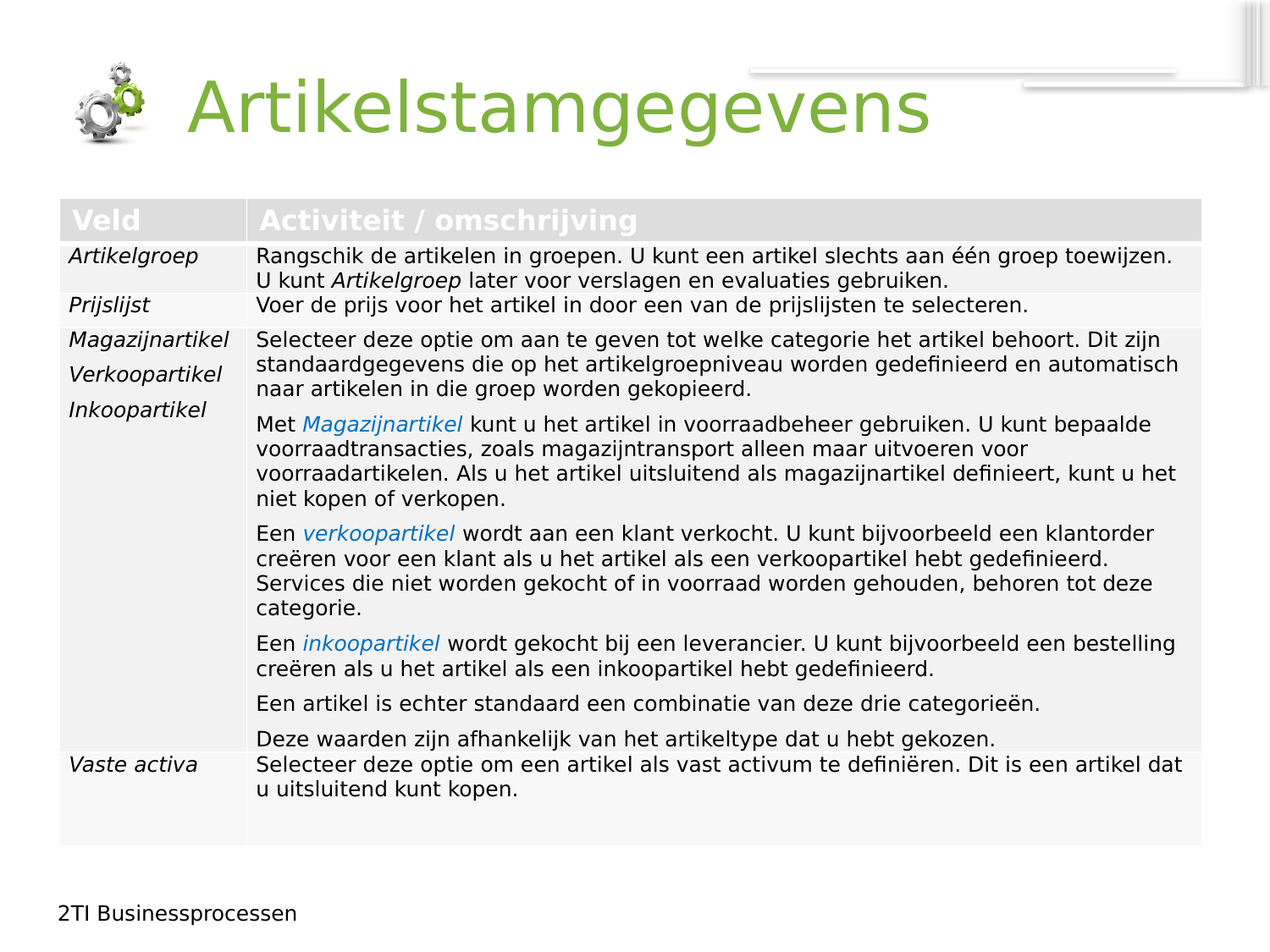

# Artikelstamgegevens
| Veld | Activiteit / omschrijving |
| --- | --- |
| Artikelgroep | Rangschik de artikelen in groepen. U kunt een artikel slechts aan één groep toewijzen. U kunt Artikelgroep later voor verslagen en evaluaties gebruiken. |
| Prijslijst | Voer de prijs voor het artikel in door een van de prijslijsten te selecteren. |
| Magazijnartikel Verkoopartikel Inkoopartikel | Selecteer deze optie om aan te geven tot welke categorie het artikel behoort. Dit zijn standaardgegevens die op het artikelgroepniveau worden gedefinieerd en automatisch naar artikelen in die groep worden gekopieerd. Met Magazijnartikel kunt u het artikel in voorraadbeheer gebruiken. U kunt bepaalde voorraadtransacties, zoals magazijntransport alleen maar uitvoeren voor voorraadartikelen. Als u het artikel uitsluitend als magazijnartikel definieert, kunt u het niet kopen of verkopen. Een verkoopartikel wordt aan een klant verkocht. U kunt bijvoorbeeld een klantorder creëren voor een klant als u het artikel als een verkoopartikel hebt gedefinieerd. Services die niet worden gekocht of in voorraad worden gehouden, behoren tot deze categorie. Een inkoopartikel wordt gekocht bij een leverancier. U kunt bijvoorbeeld een bestelling creëren als u het artikel als een inkoopartikel hebt gedefinieerd. Een artikel is echter standaard een combinatie van deze drie categorieën. Deze waarden zijn afhankelijk van het artikeltype dat u hebt gekozen. |
| Vaste activa | Selecteer deze optie om een artikel als vast activum te definiëren. Dit is een artikel dat u uitsluitend kunt kopen. |